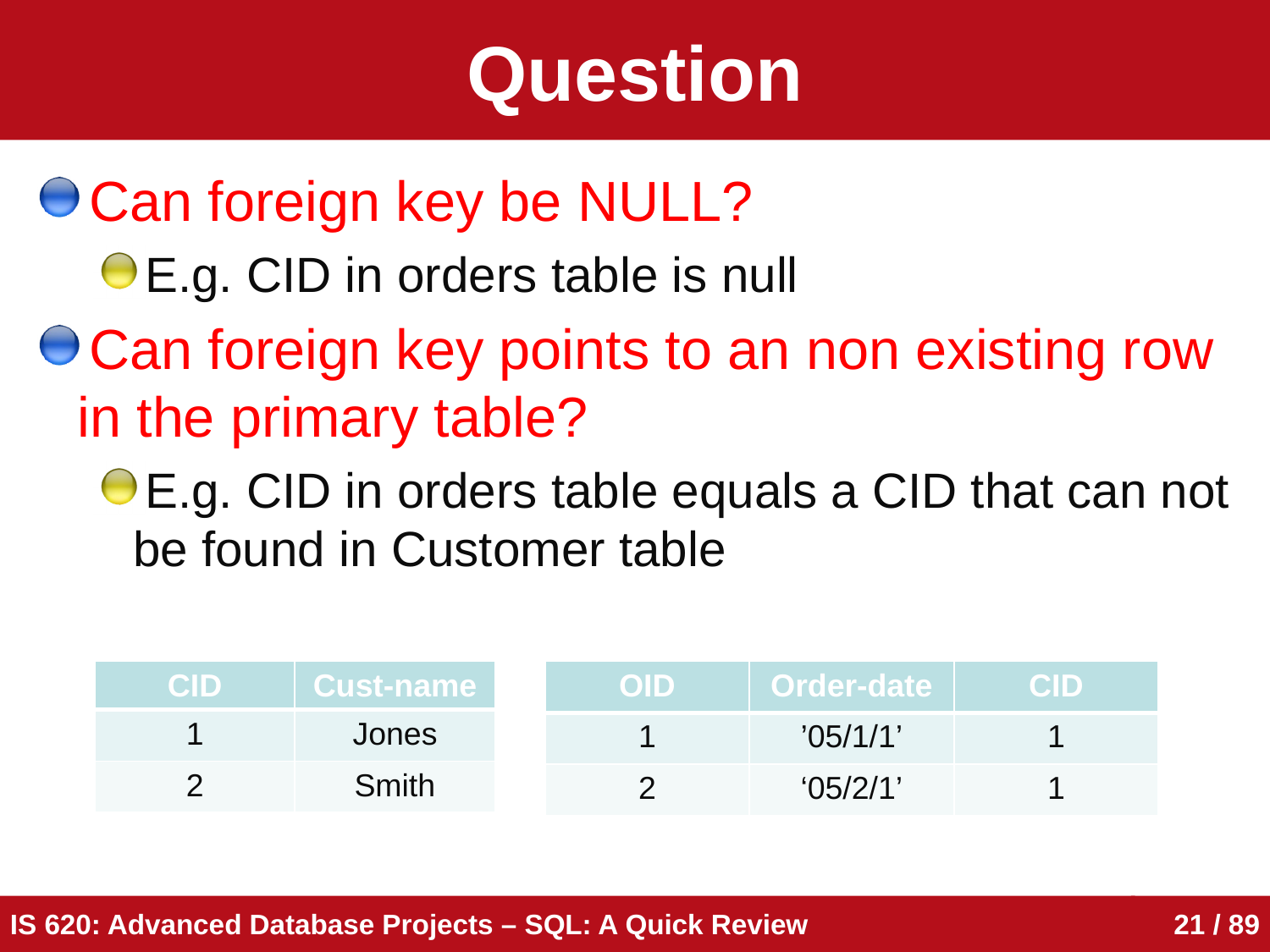

# Question
Can foreign key be NULL?
E.g. CID in orders table is null
Can foreign key points to an non existing row in the primary table?
E.g. CID in orders table equals a CID that can not be found in Customer table

| CID | Cust-name |
| --- | --- |
| 1 | Jones |
| 2 | Smith |
| OID | Order-date | CID |
| --- | --- | --- |
| 1 | ’05/1/1’ | 1 |
| 2 | ‘05/2/1’ | 1 |